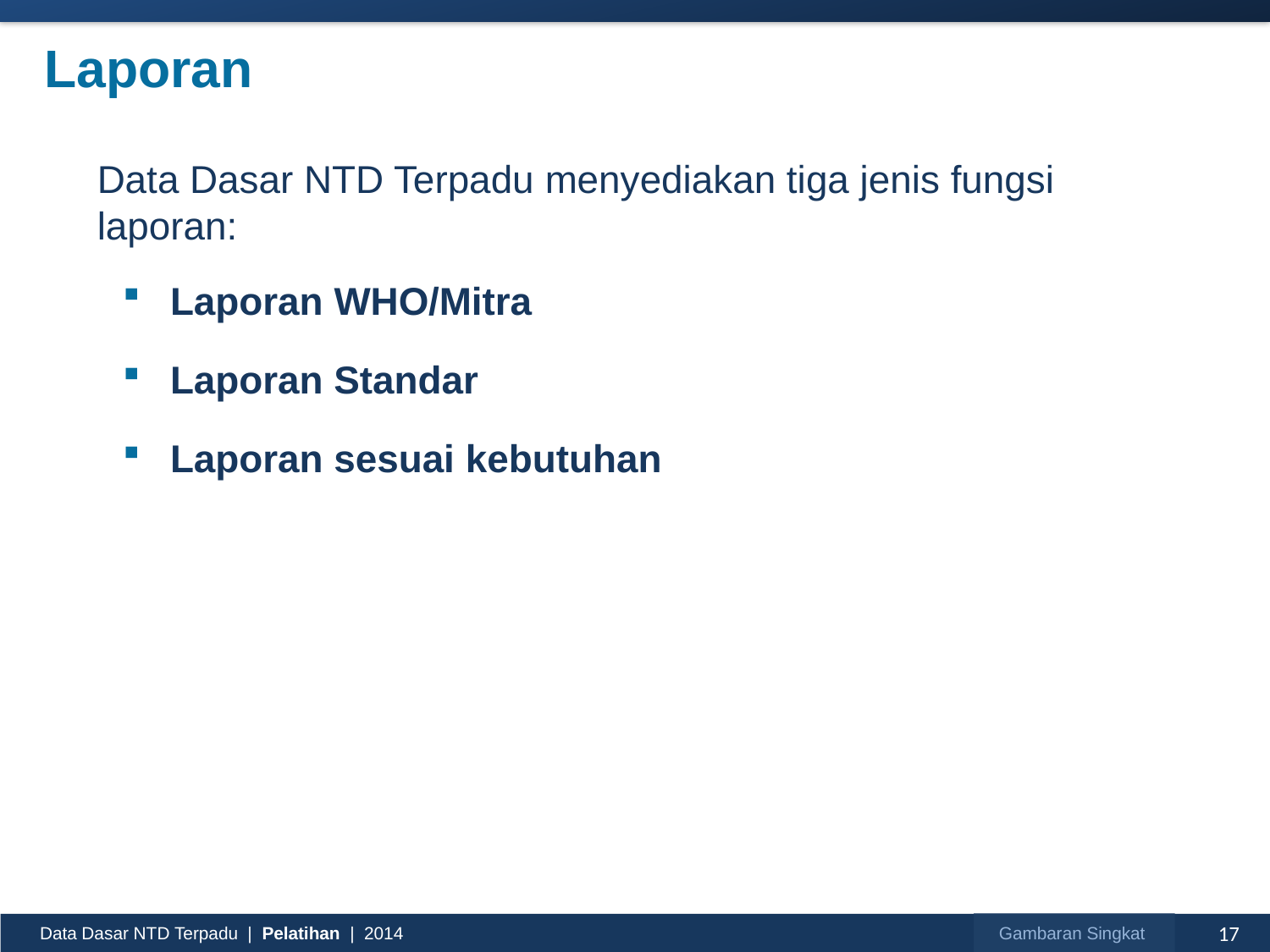

# Laporan
Data Dasar NTD Terpadu menyediakan tiga jenis fungsi laporan:
Laporan WHO/Mitra
Laporan Standar
Laporan sesuai kebutuhan